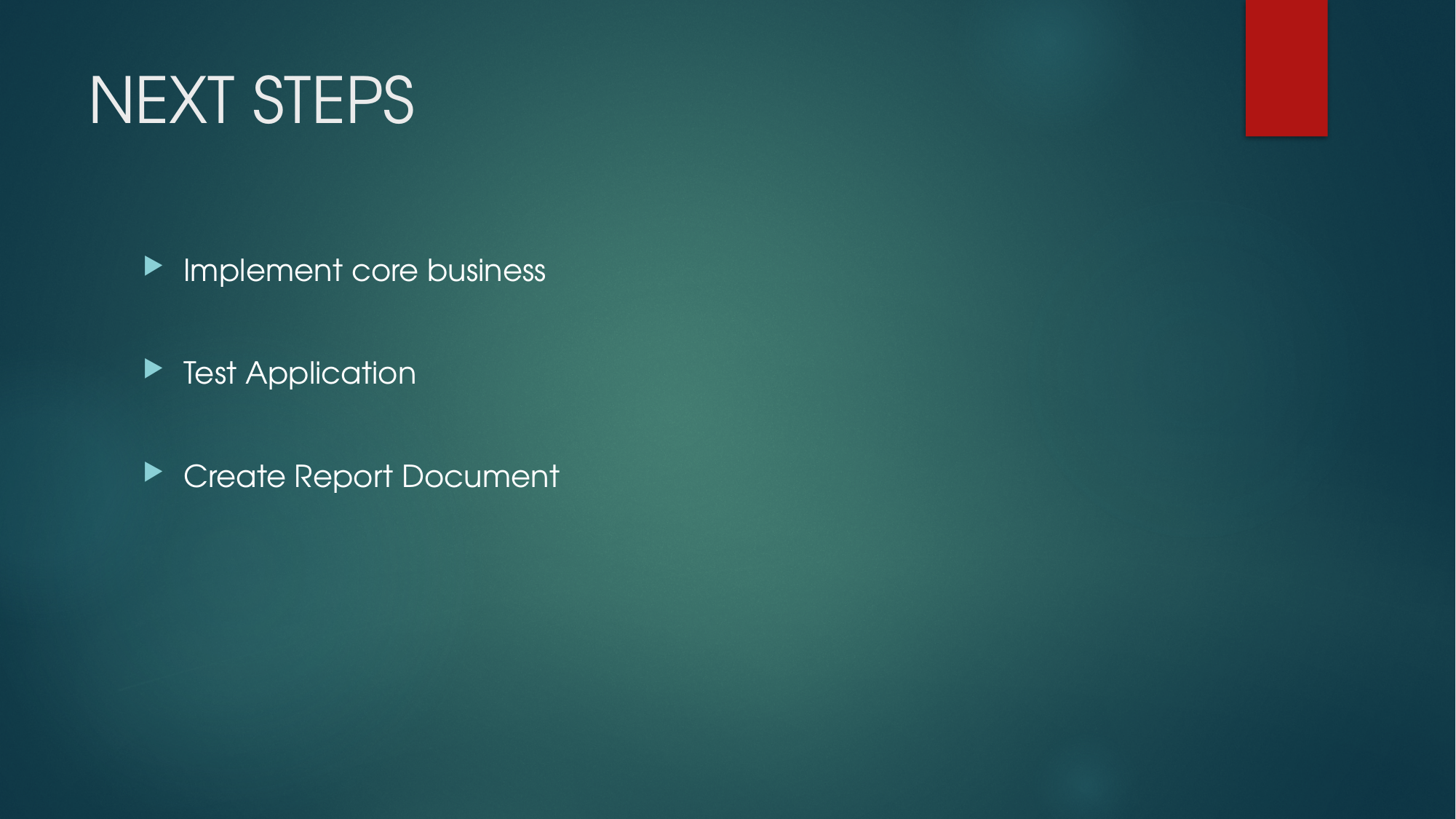

# NEXT STEPS
Implement core business

Test Application

Create Report Document